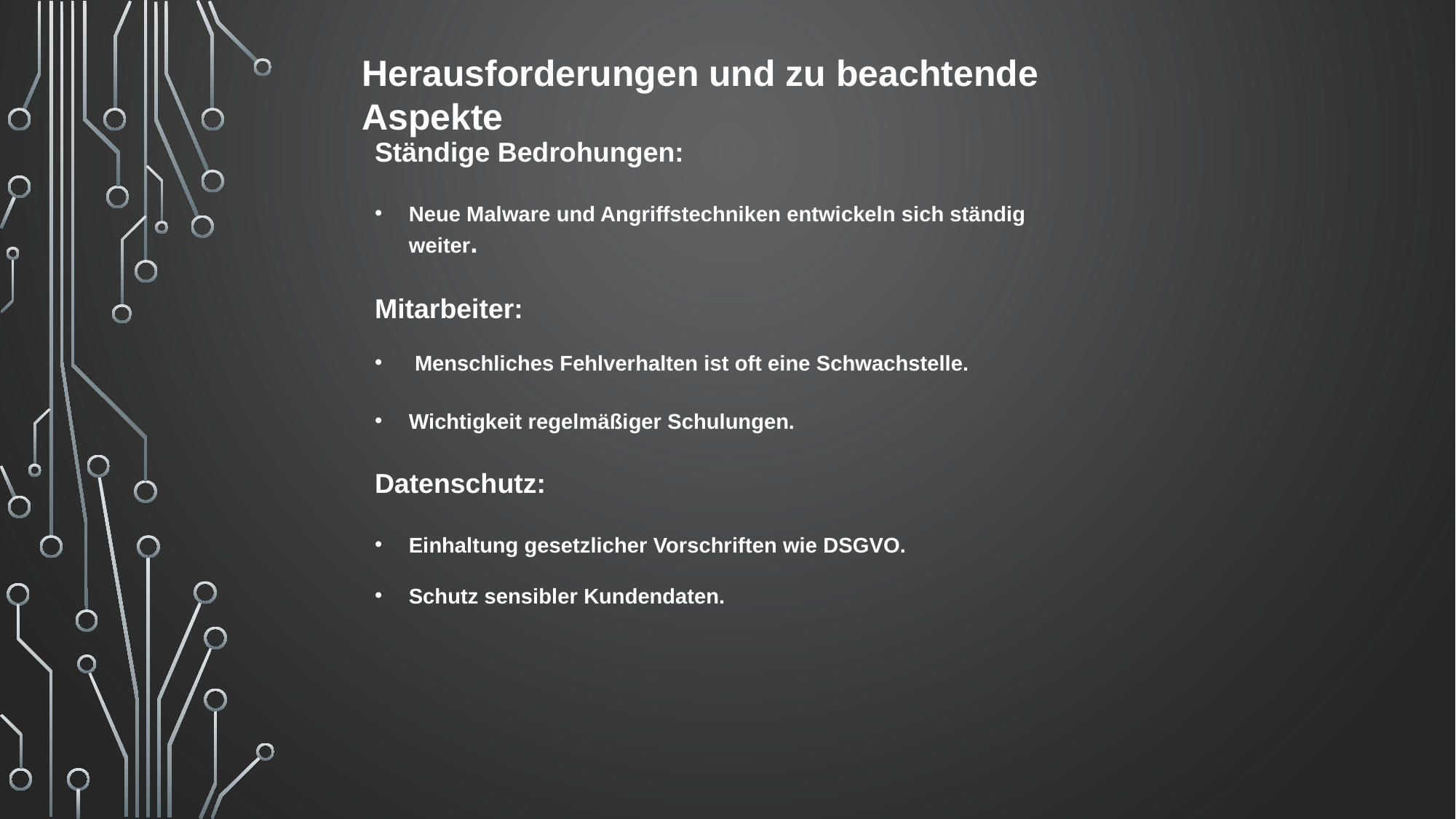

Herausforderungen und zu beachtende Aspekte
Ständige Bedrohungen:

Neue Malware und Angriffstechniken entwickeln sich ständig weiter.

Mitarbeiter:

 Menschliches Fehlverhalten ist oft eine Schwachstelle.

Wichtigkeit regelmäßiger Schulungen.

Datenschutz:

Einhaltung gesetzlicher Vorschriften wie DSGVO.

Schutz sensibler Kundendaten.